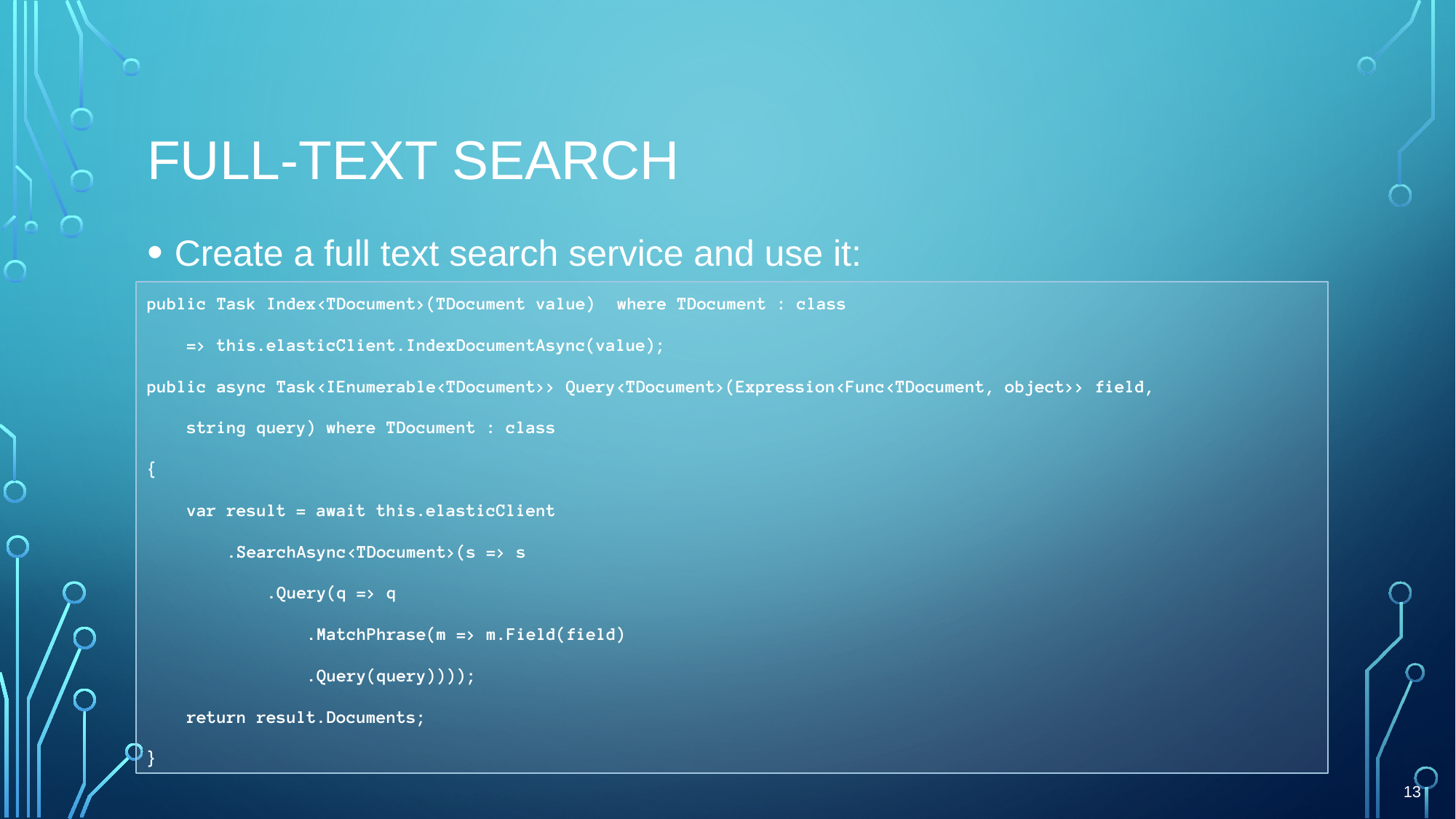

# Full-text search
Create a full text search service and use it:
public Task Index<TDocument>(TDocument value)  where TDocument : class
    => this.elasticClient.IndexDocumentAsync(value);
public async Task<IEnumerable<TDocument>> Query<TDocument>(Expression<Func<TDocument, object>> field,
    string query) where TDocument : class
{
    var result = await this.elasticClient
        .SearchAsync<TDocument>(s => s
            .Query(q => q
                .MatchPhrase(m => m.Field(field)
                .Query(query))));
    return result.Documents;
}
13